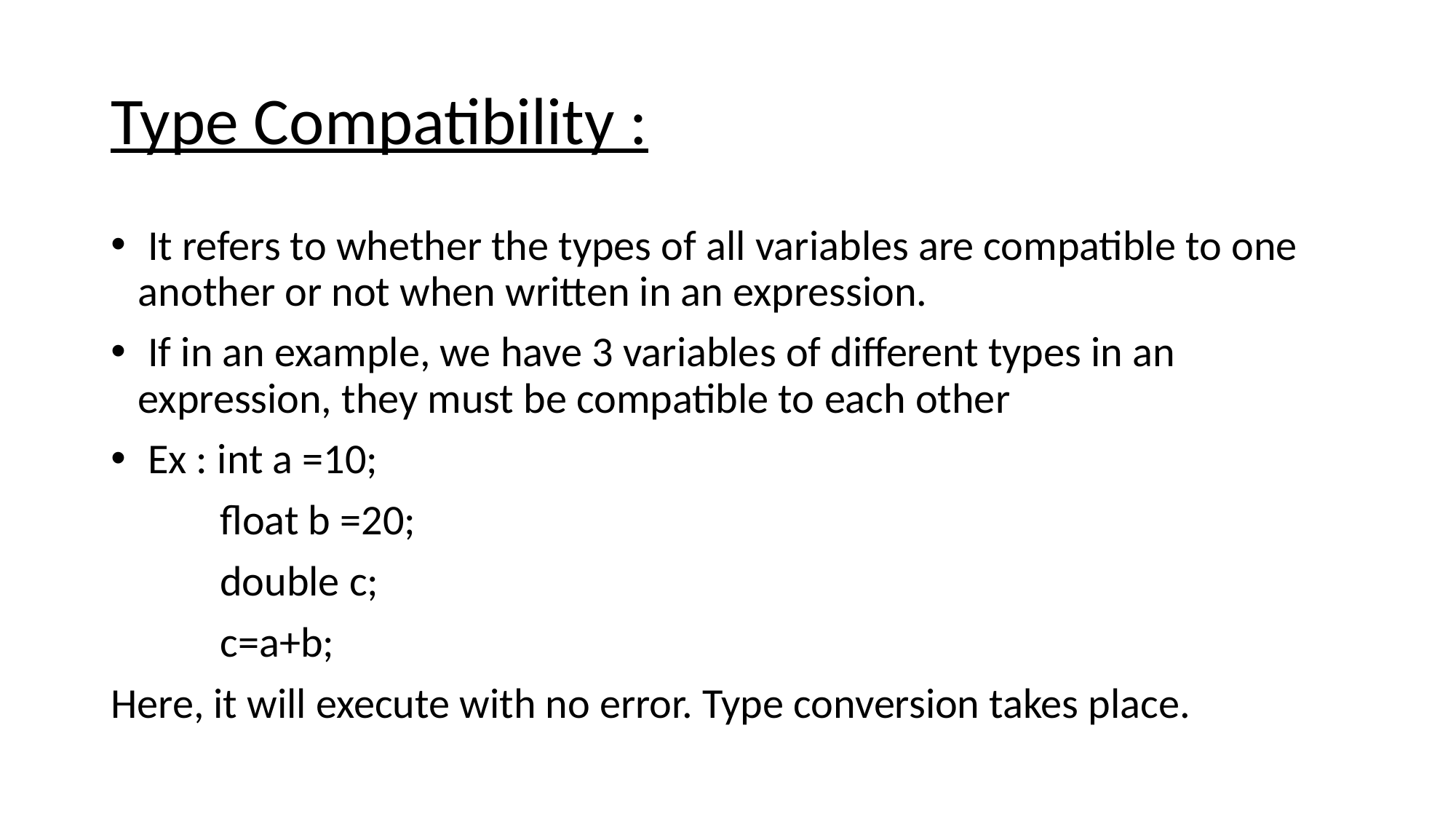

# Type Compatibility :
 It refers to whether the types of all variables are compatible to one another or not when written in an expression.
 If in an example, we have 3 variables of different types in an expression, they must be compatible to each other
 Ex : int a =10;
	float b =20;
	double c;
	c=a+b;
Here, it will execute with no error. Type conversion takes place.